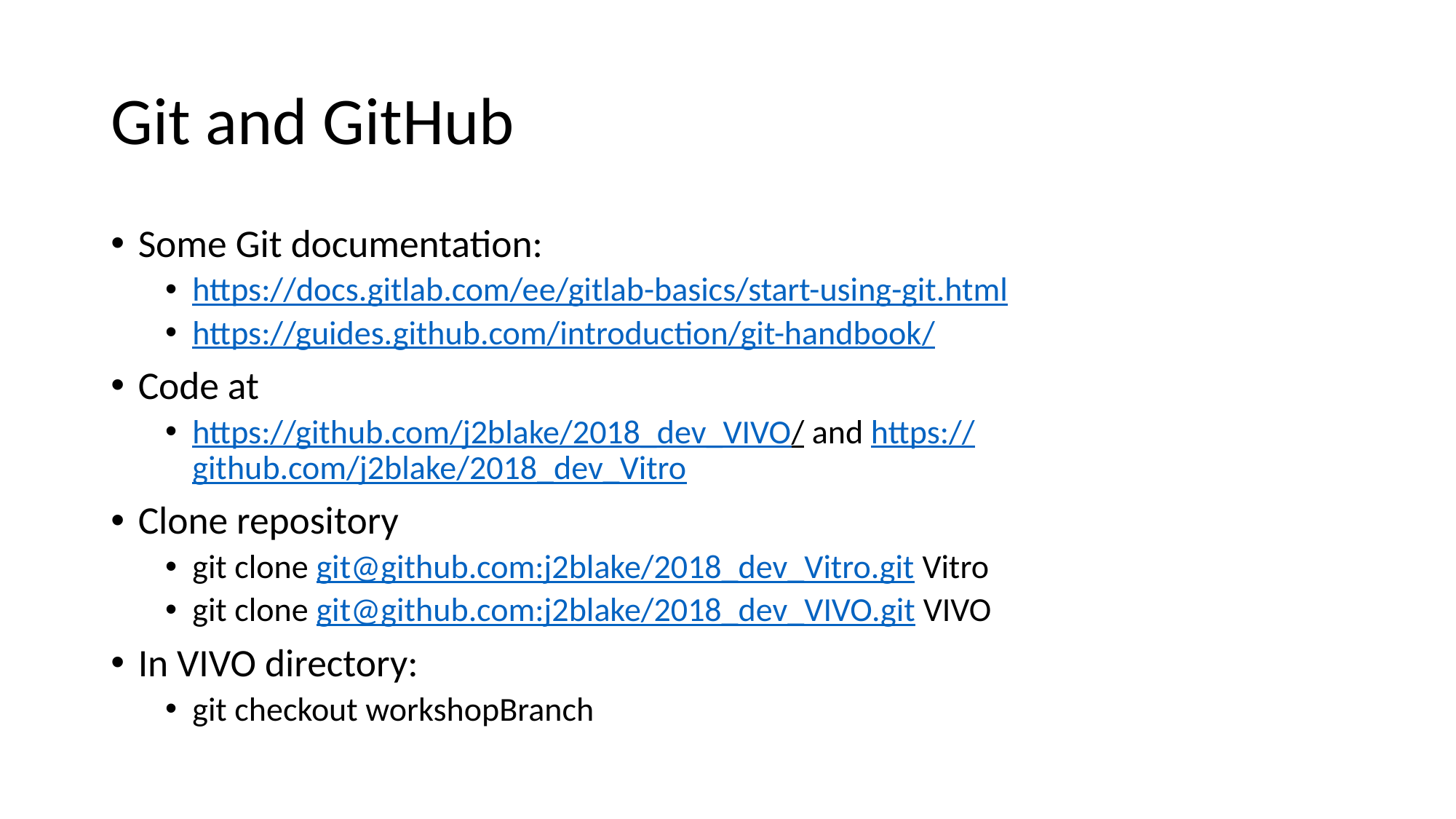

# Git and GitHub
Some Git documentation:
https://docs.gitlab.com/ee/gitlab-basics/start-using-git.html
https://guides.github.com/introduction/git-handbook/
Code at
https://github.com/j2blake/2018_dev_VIVO/ and https://github.com/j2blake/2018_dev_Vitro
Clone repository
git clone git@github.com:j2blake/2018_dev_Vitro.git Vitro
git clone git@github.com:j2blake/2018_dev_VIVO.git VIVO
In VIVO directory:
git checkout workshopBranch